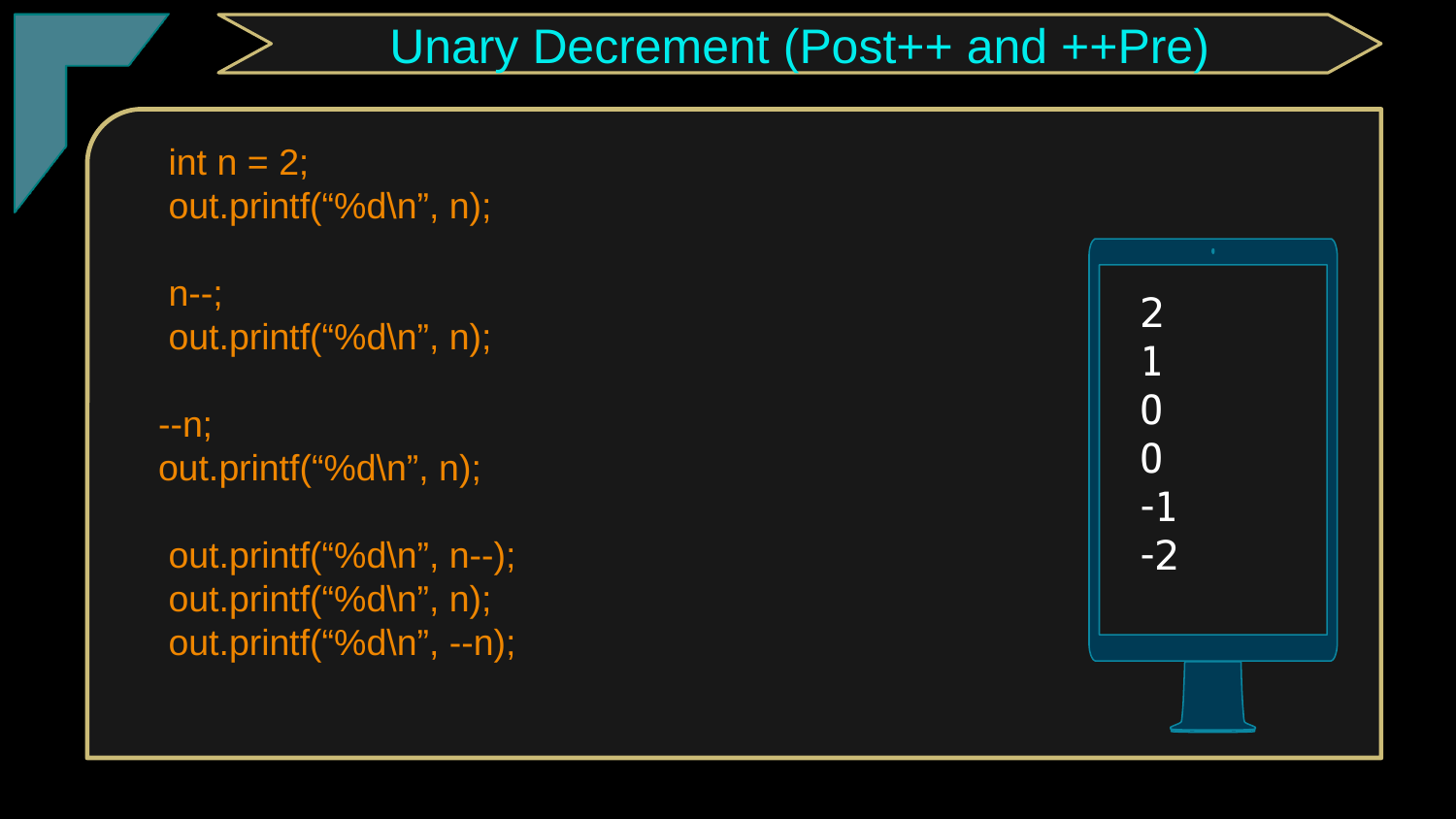

TClark
Unary Decrement (Post++ and ++Pre)
     int n = 2;
     out.printf(“%d\n”, n);

     n--;
     out.printf(“%d\n”, n);

    --n;
    out.printf(“%d\n”, n);

     out.printf(“%d\n”, n--);
     out.printf(“%d\n”, n);
     out.printf(“%d\n”, --n);

2
1
0
0
-1
-2